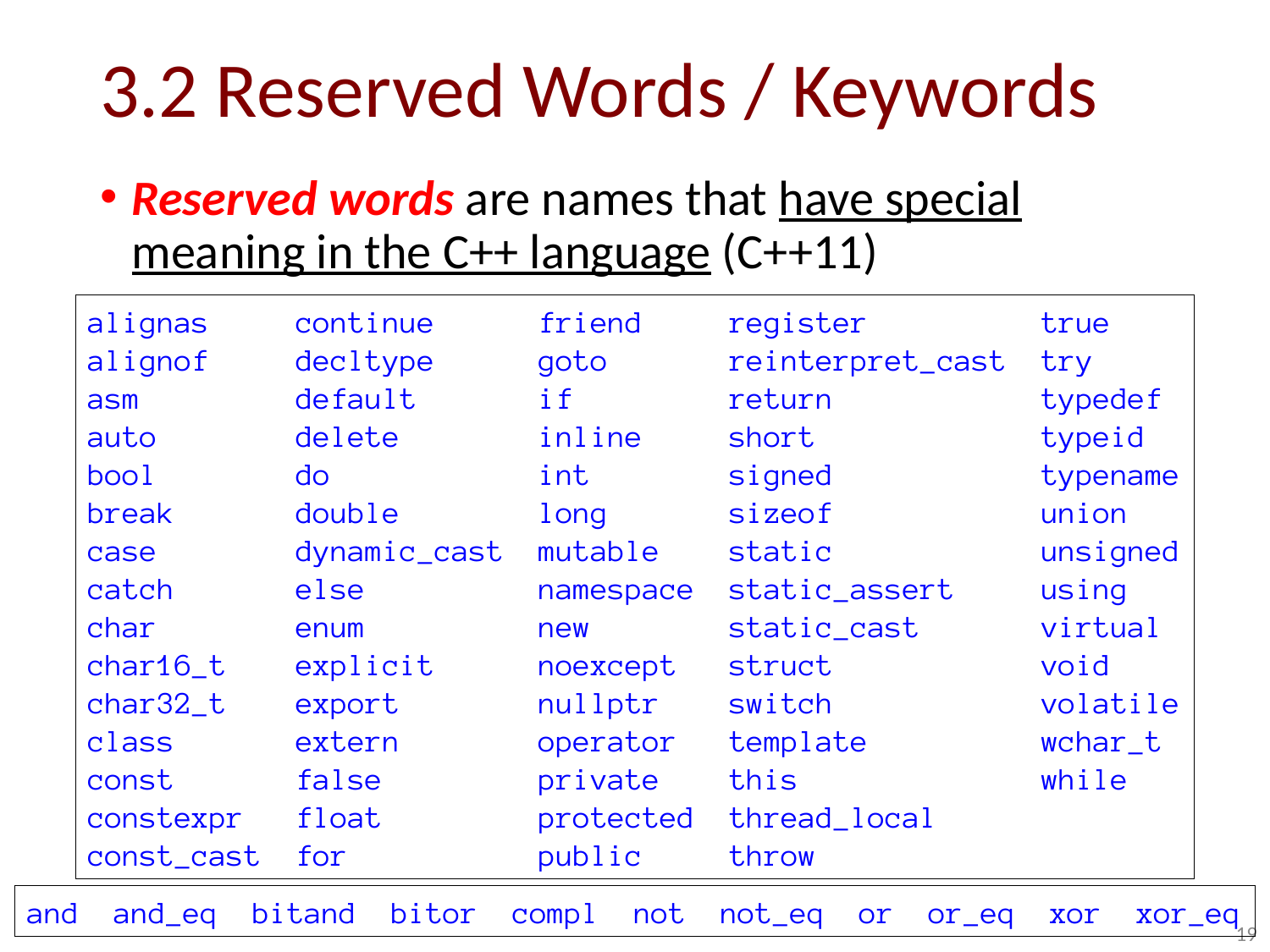

# 3.2 Reserved Words / Keywords
Reserved words are names that have special meaning in the C++ language (C++11)
alignas     continue      friend     register          true
alignof     decltype      goto       reinterpret_cast  try
asm         default       if         return            typedef
auto        delete        inline     short             typeid
bool        do            int        signed            typename
break       double        long       sizeof            union
case        dynamic_cast  mutable    static            unsigned
catch       else          namespace  static_assert     using
char        enum          new        static_cast       virtual
char16_t    explicit      noexcept   struct            void
char32_t    export        nullptr    switch            volatile
class       extern        operator   template          wchar_t
const       false         private    this              while
constexpr   float         protected  thread_local
const_cast  for           public     throw
and  and_eq  bitand  bitor  compl  not  not_eq  or  or_eq  xor  xor_eq
19